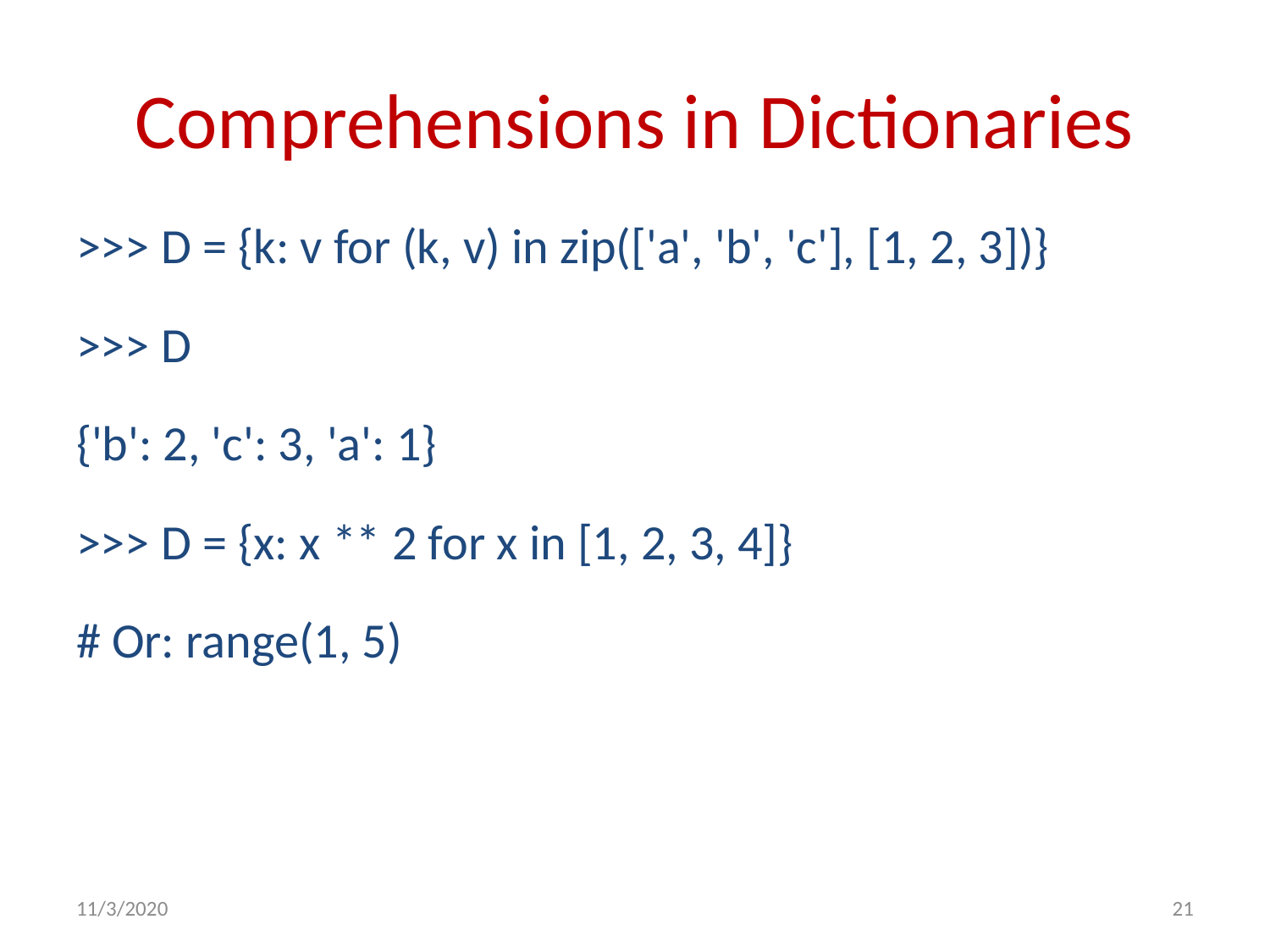

# Comprehensions in Dictionaries
>>> D = {k: v for (k, v) in zip(['a', 'b', 'c'], [1, 2, 3])}
>>> D
{'b': 2, 'c': 3, 'a': 1}
>>> D = {x: x ** 2 for x in [1, 2, 3, 4]}
# Or: range(1, 5)

11/3/2020
21